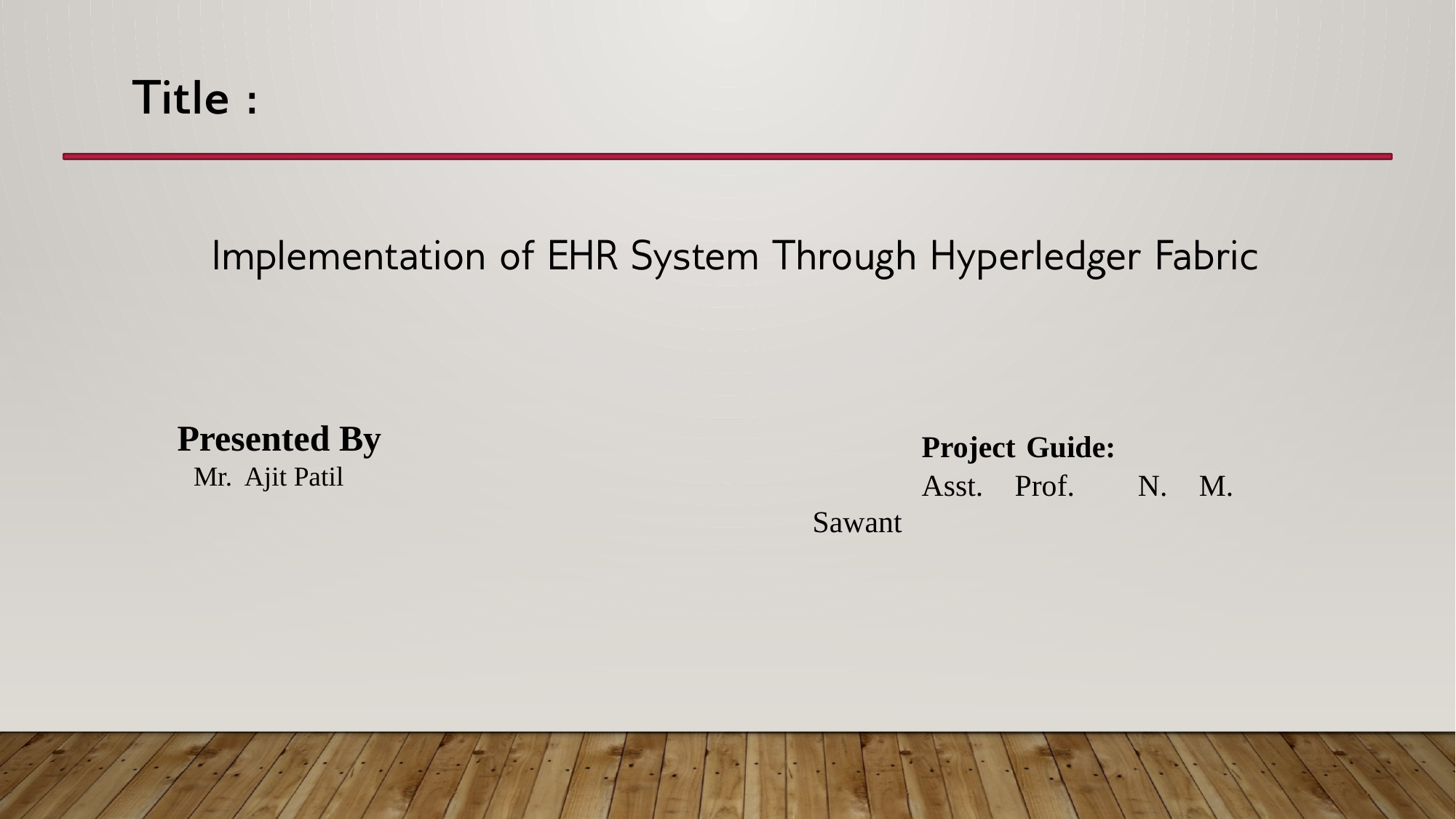

Title :

Implementation of EHR System Through Hyperledger Fabric
  Presented By
     Mr.  Ajit Patil

	Project Guide:
	Asst. Prof.  N. M. Sawant